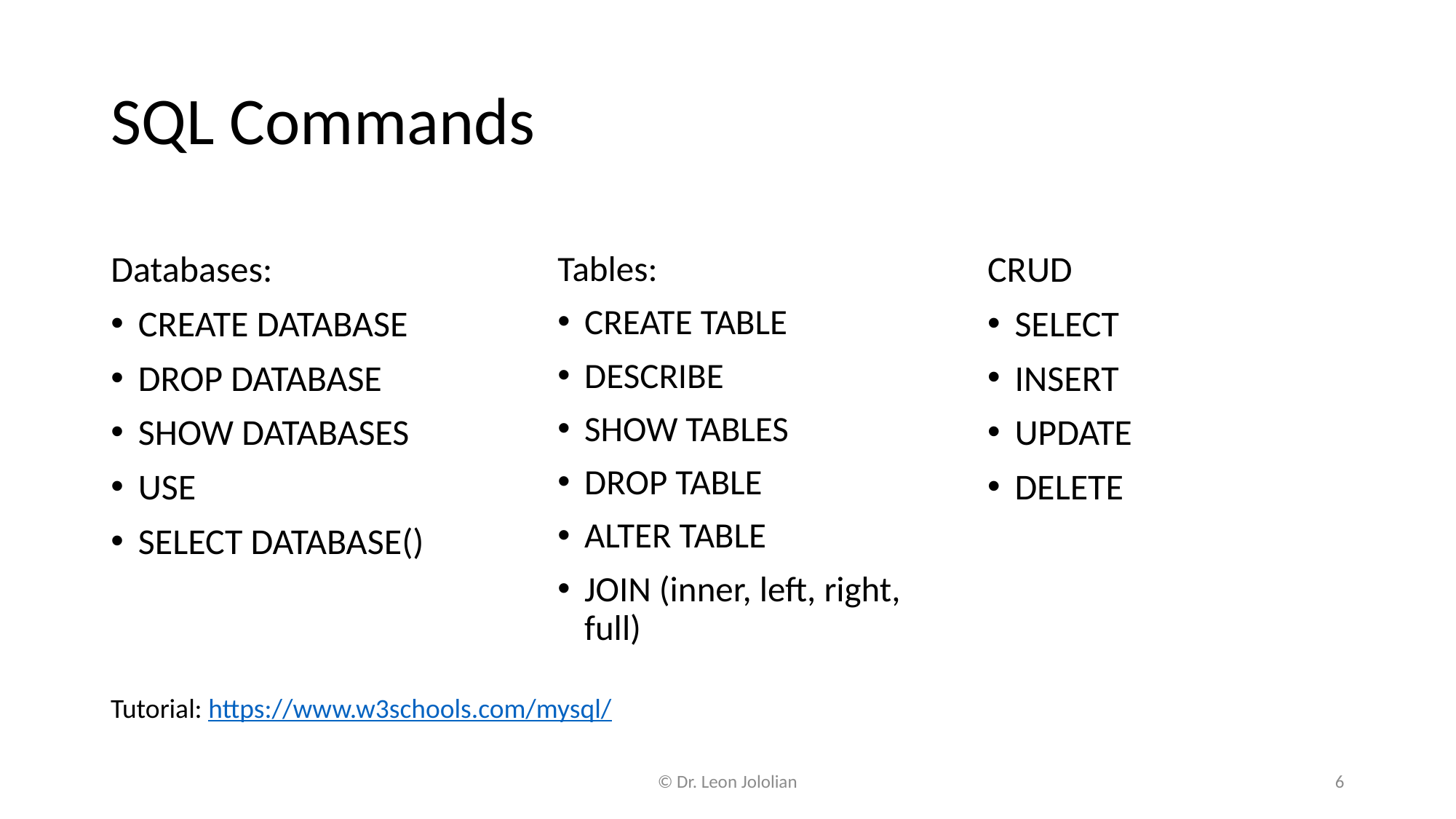

# SQL Commands
Tables:
CREATE TABLE
DESCRIBE
SHOW TABLES
DROP TABLE
ALTER TABLE
JOIN (inner, left, right, full)
CRUD
SELECT
INSERT
UPDATE
DELETE
Databases:
CREATE DATABASE
DROP DATABASE
SHOW DATABASES
USE
SELECT DATABASE()
Tutorial: https://www.w3schools.com/mysql/
© Dr. Leon Jololian
6